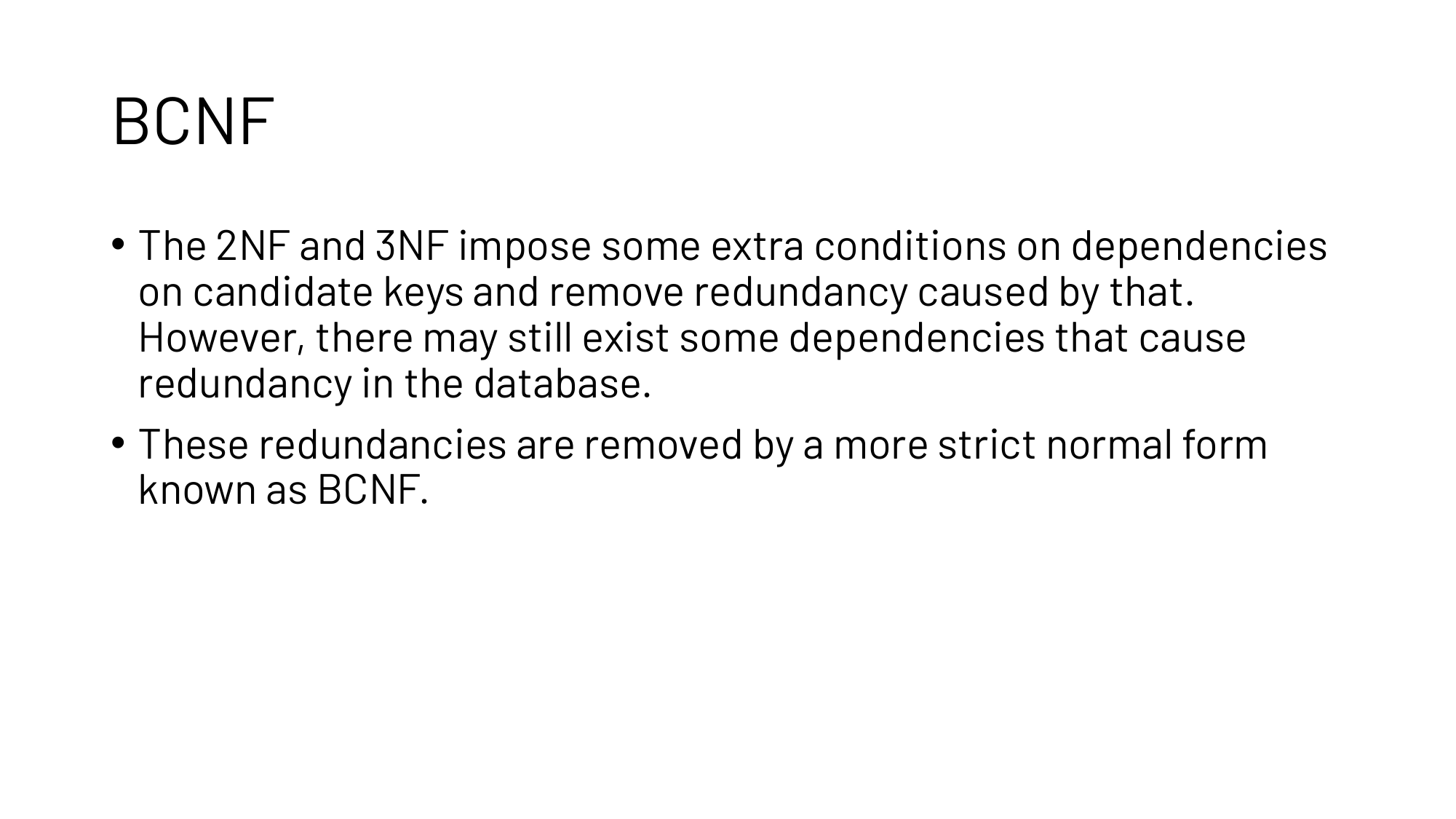

# BCNF
The 2NF and 3NF impose some extra conditions on dependencies on candidate keys and remove redundancy caused by that. However, there may still exist some dependencies that cause redundancy in the database.
These redundancies are removed by a more strict normal form known as BCNF.